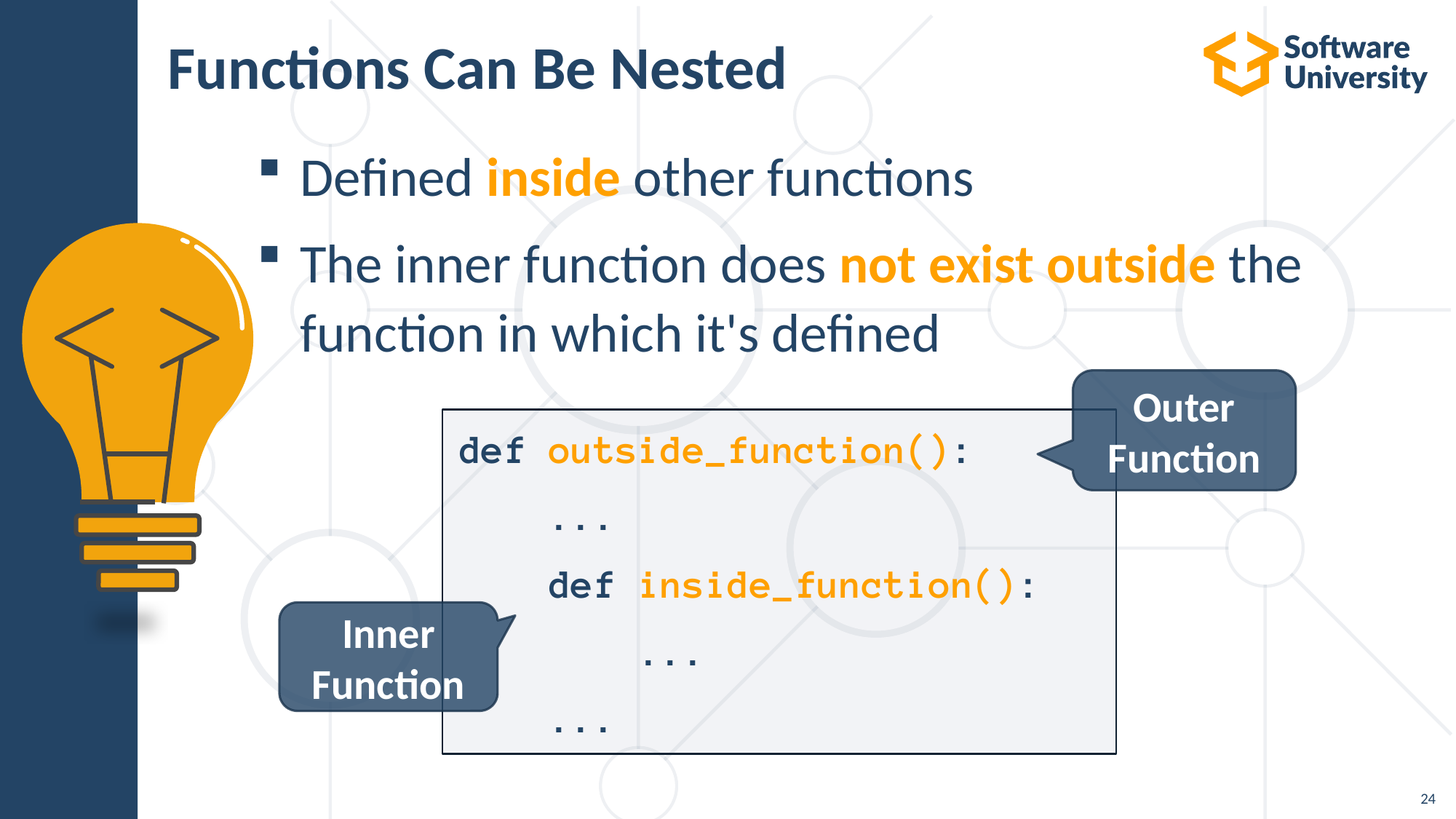

# Functions Can Be Nested
Defined inside other functions
The inner function does not exist outside the function in which it's defined

Outer Function
def outside_function():
    ...
    def inside_function():
        ...
    ...
Inner Function
24